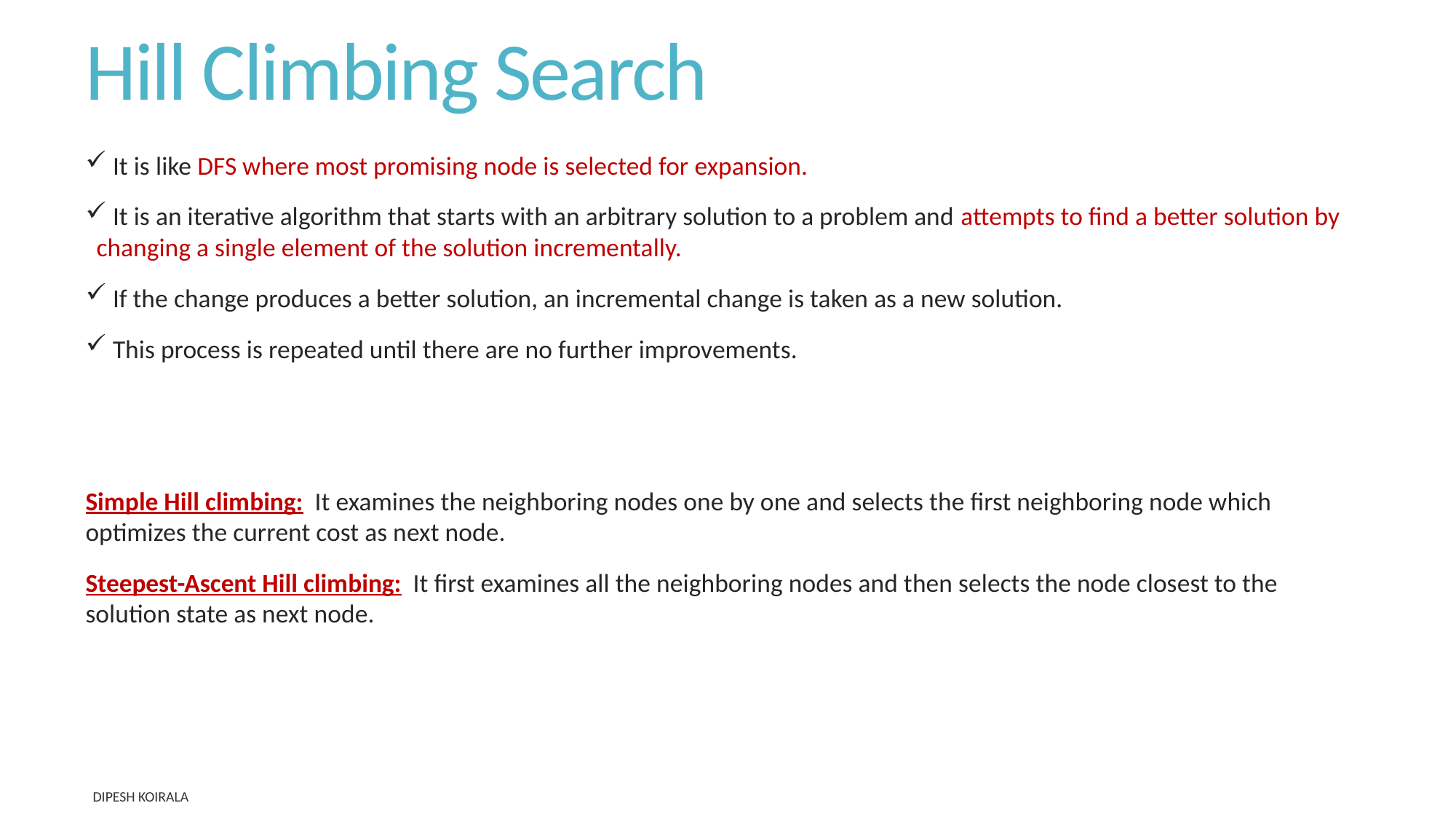

# Hill Climbing Search
 It is like DFS where most promising node is selected for expansion.
 It is an iterative algorithm that starts with an arbitrary solution to a problem and attempts to find a better solution by changing a single element of the solution incrementally.
 If the change produces a better solution, an incremental change is taken as a new solution.
 This process is repeated until there are no further improvements.

Simple Hill climbing:  It examines the neighboring nodes one by one and selects the first neighboring node which optimizes the current cost as next node.
Steepest-Ascent Hill climbing:  It first examines all the neighboring nodes and then selects the node closest to the solution state as next node.
Dipesh Koirala